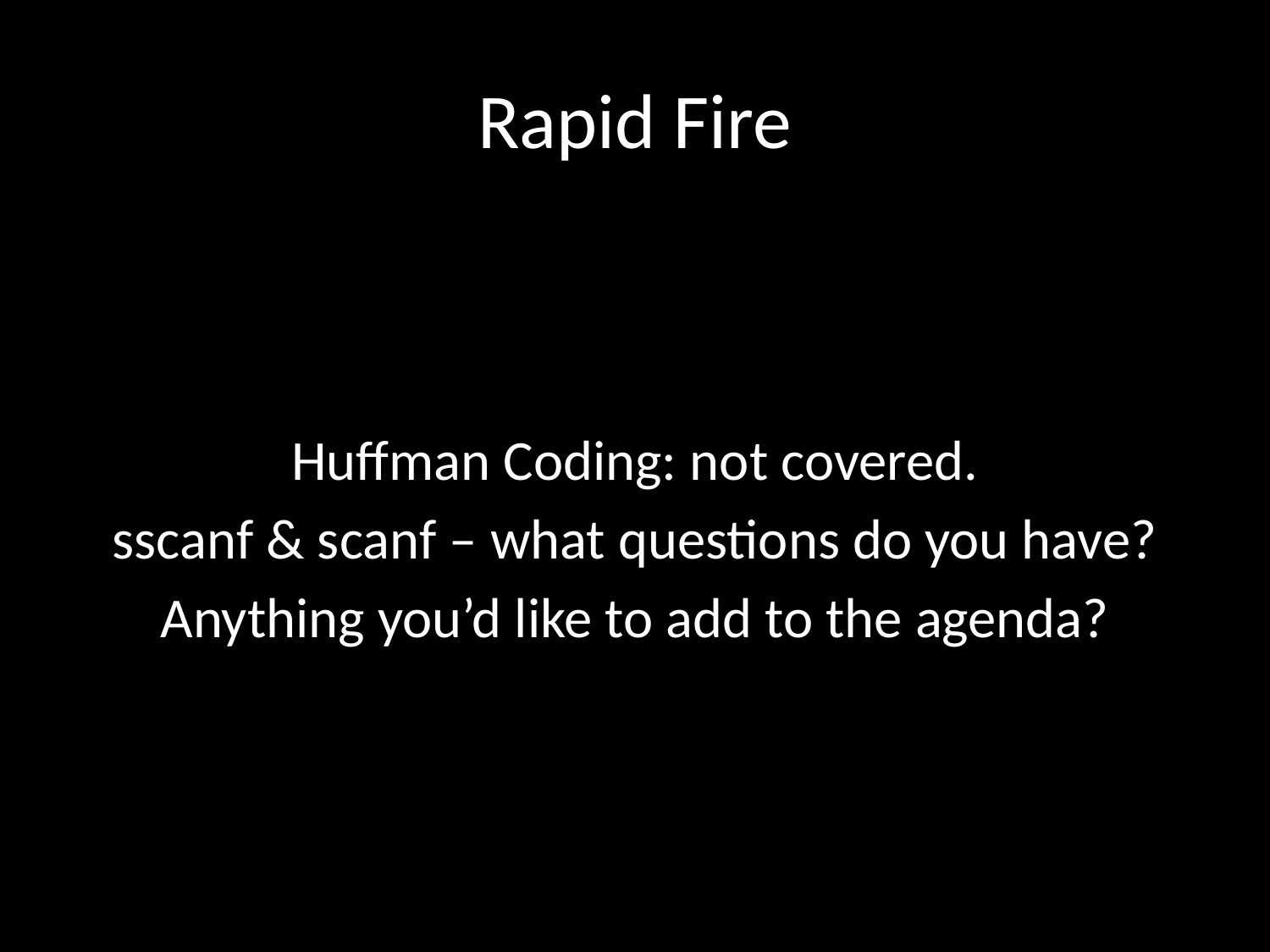

# Rapid Fire
Huffman Coding: not covered.
sscanf & scanf – what questions do you have?
Anything you’d like to add to the agenda?